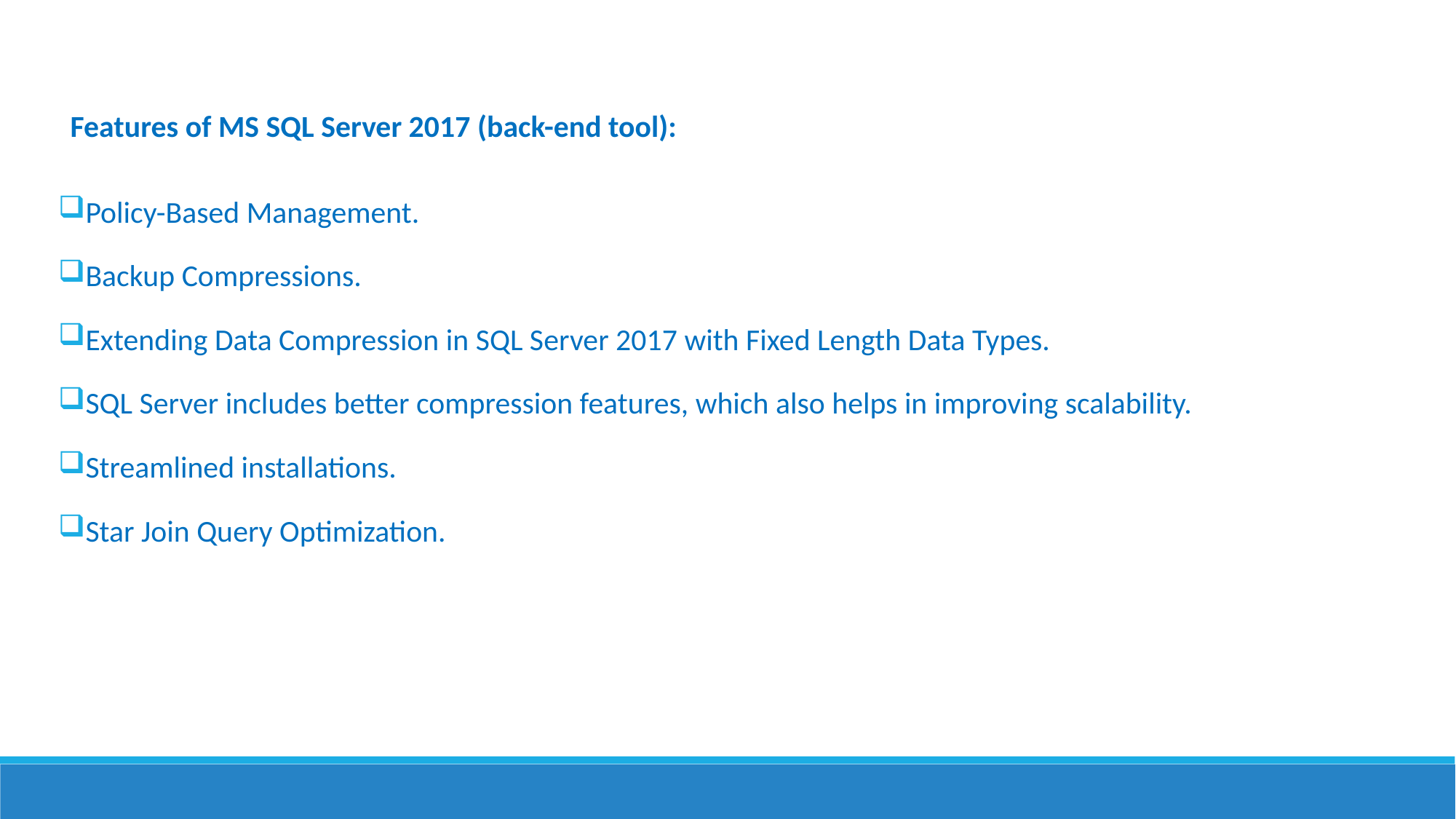

Features of MS SQL Server 2017 (back-end tool):
Policy-Based Management.
Backup Compressions.
Extending Data Compression in SQL Server 2017 with Fixed Length Data Types.
SQL Server includes better compression features, which also helps in improving scalability.
Streamlined installations.
Star Join Query Optimization.